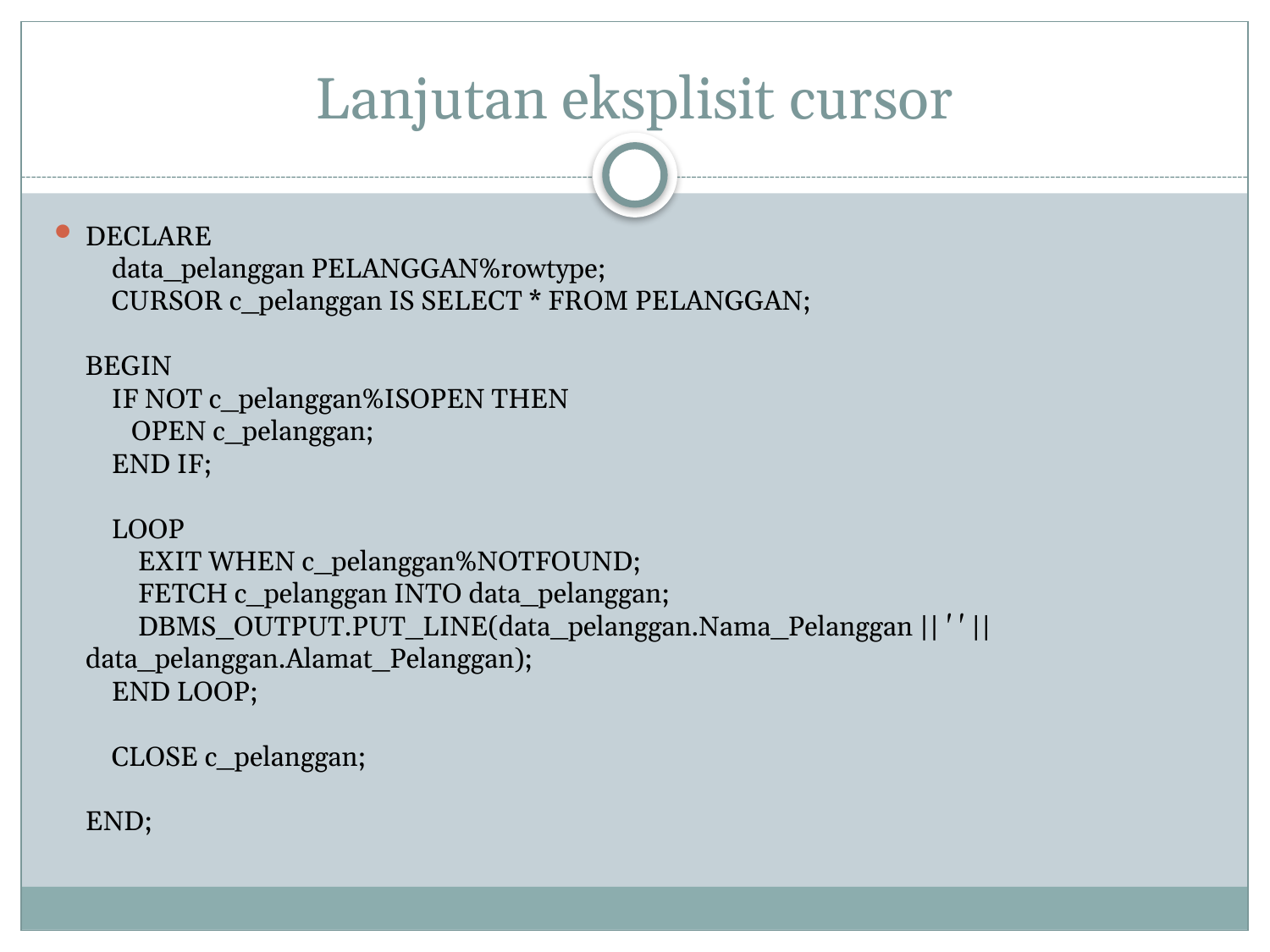

# Lanjutan eksplisit cursor
DECLARE
    data_pelanggan PELANGGAN%rowtype;
    CURSOR c_pelanggan IS SELECT * FROM PELANGGAN;
BEGIN
    IF NOT c_pelanggan%ISOPEN THEN
       OPEN c_pelanggan;
    END IF;
    LOOP
        EXIT WHEN c_pelanggan%NOTFOUND;
        FETCH c_pelanggan INTO data_pelanggan;
        DBMS_OUTPUT.PUT_LINE(data_pelanggan.Nama_Pelanggan || ' ' || data_pelanggan.Alamat_Pelanggan);
    END LOOP;
    CLOSE c_pelanggan;
END;